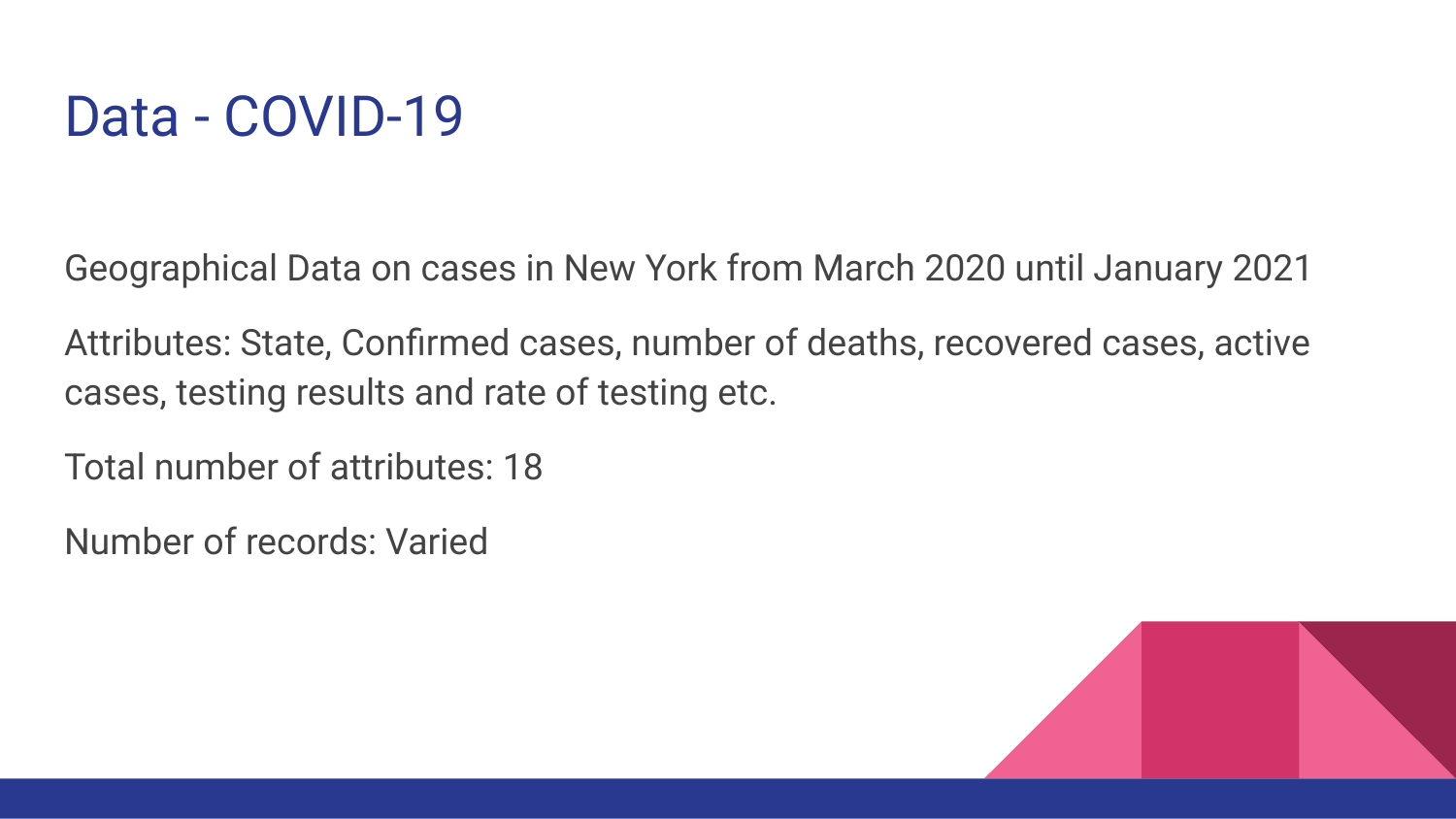

# Data - COVID-19

Geographical Data on cases in New York from March 2020 until January 2021
Attributes: State, Confirmed cases, number of deaths, recovered cases, active cases, testing results and rate of testing etc.
Total number of attributes: 18
Number of records: Varied